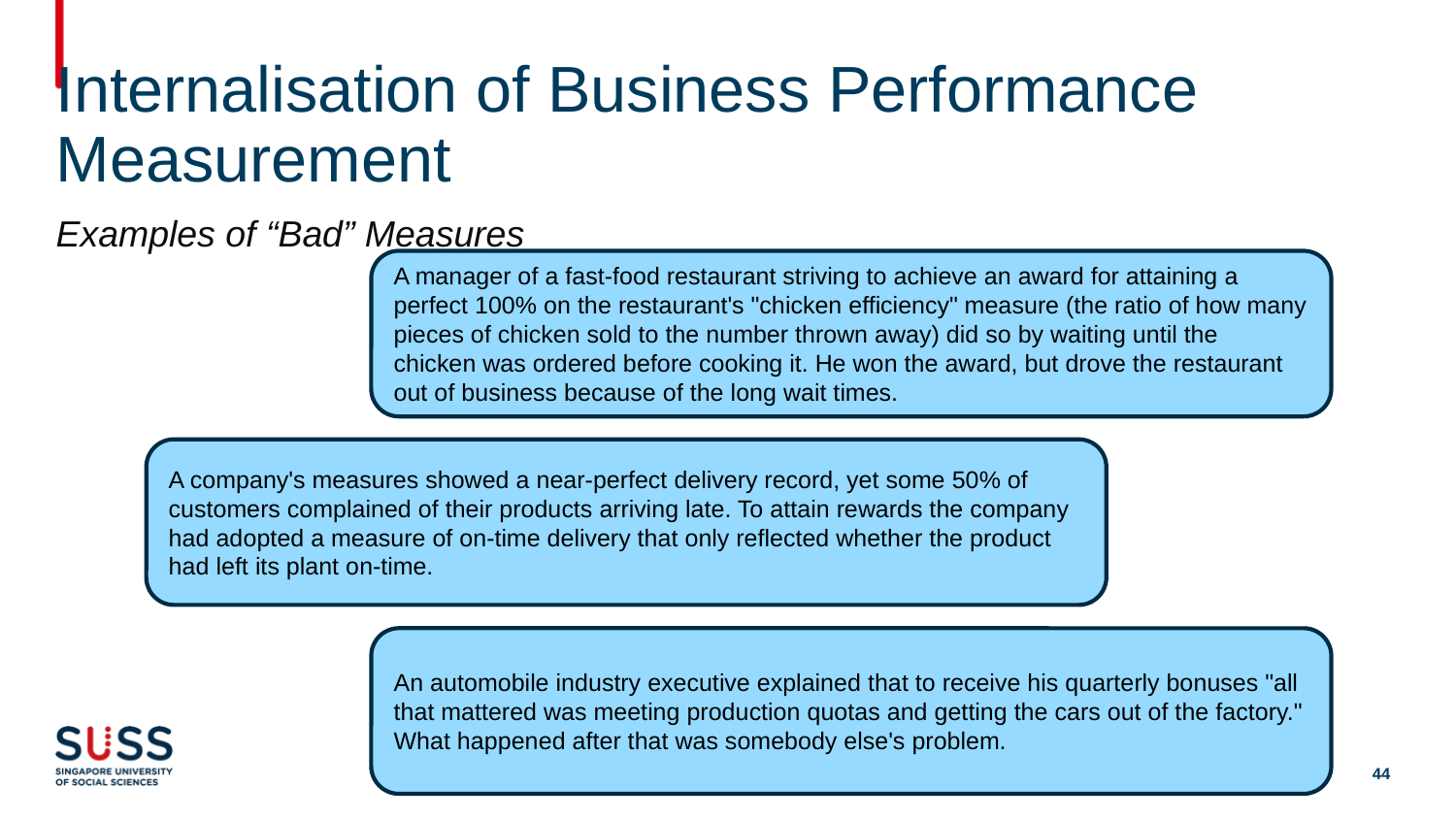

# Internalisation of Business Performance Measurement
Examples of “Bad” Measures
A manager of a fast-food restaurant striving to achieve an award for attaining a perfect 100% on the restaurant's "chicken efficiency" measure (the ratio of how many pieces of chicken sold to the number thrown away) did so by waiting until the chicken was ordered before cooking it. He won the award, but drove the restaurant out of business because of the long wait times.
A company's measures showed a near-perfect delivery record, yet some 50% of customers complained of their products arriving late. To attain rewards the company had adopted a measure of on-time delivery that only reflected whether the product had left its plant on-time.
An automobile industry executive explained that to receive his quarterly bonuses "all that mattered was meeting production quotas and getting the cars out of the factory." What happened after that was somebody else's problem.